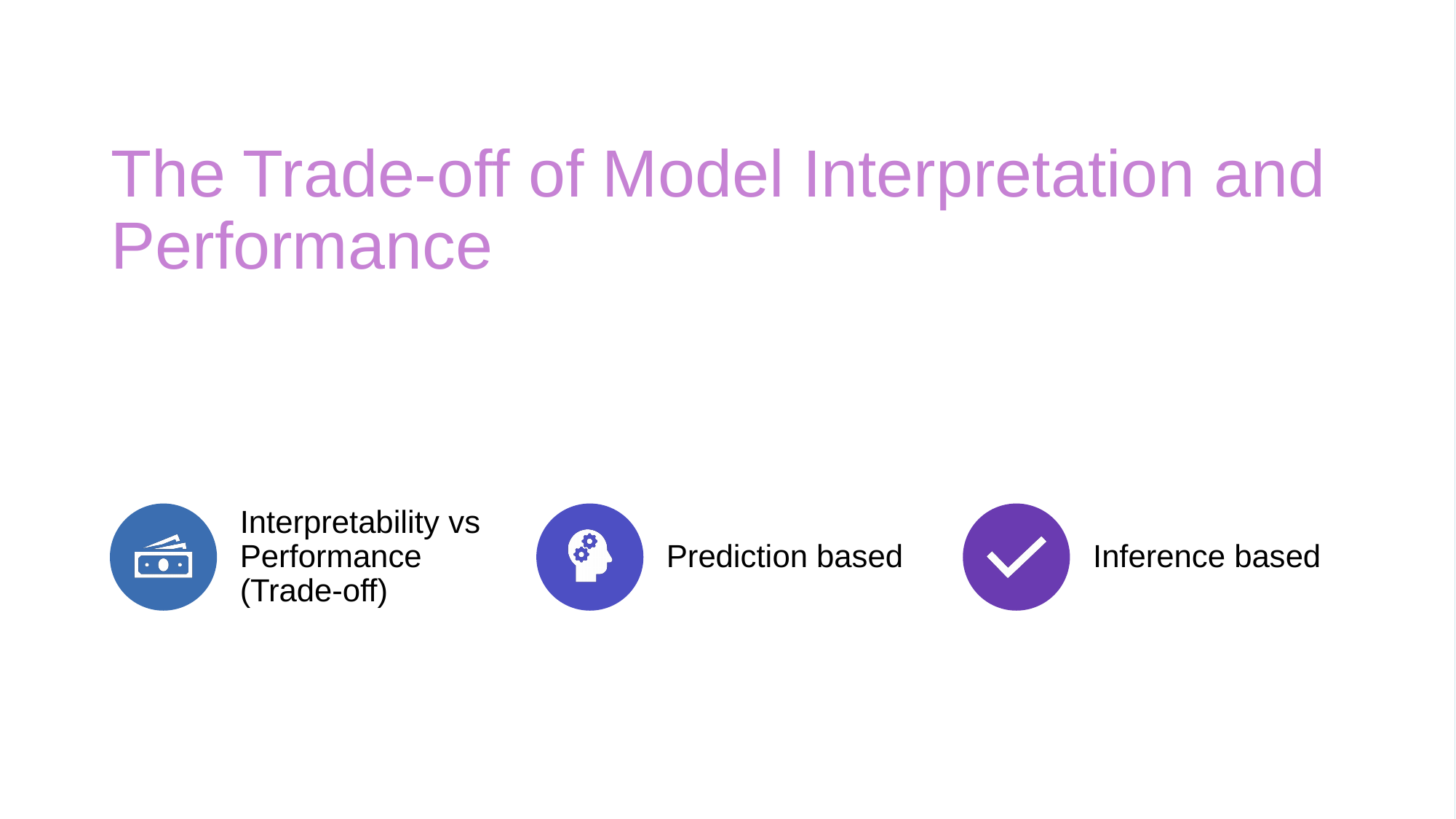

# The Trade-off of Model Interpretation and Performance
Interpretability vs Performance (Trade-off)
Prediction based
Inference based